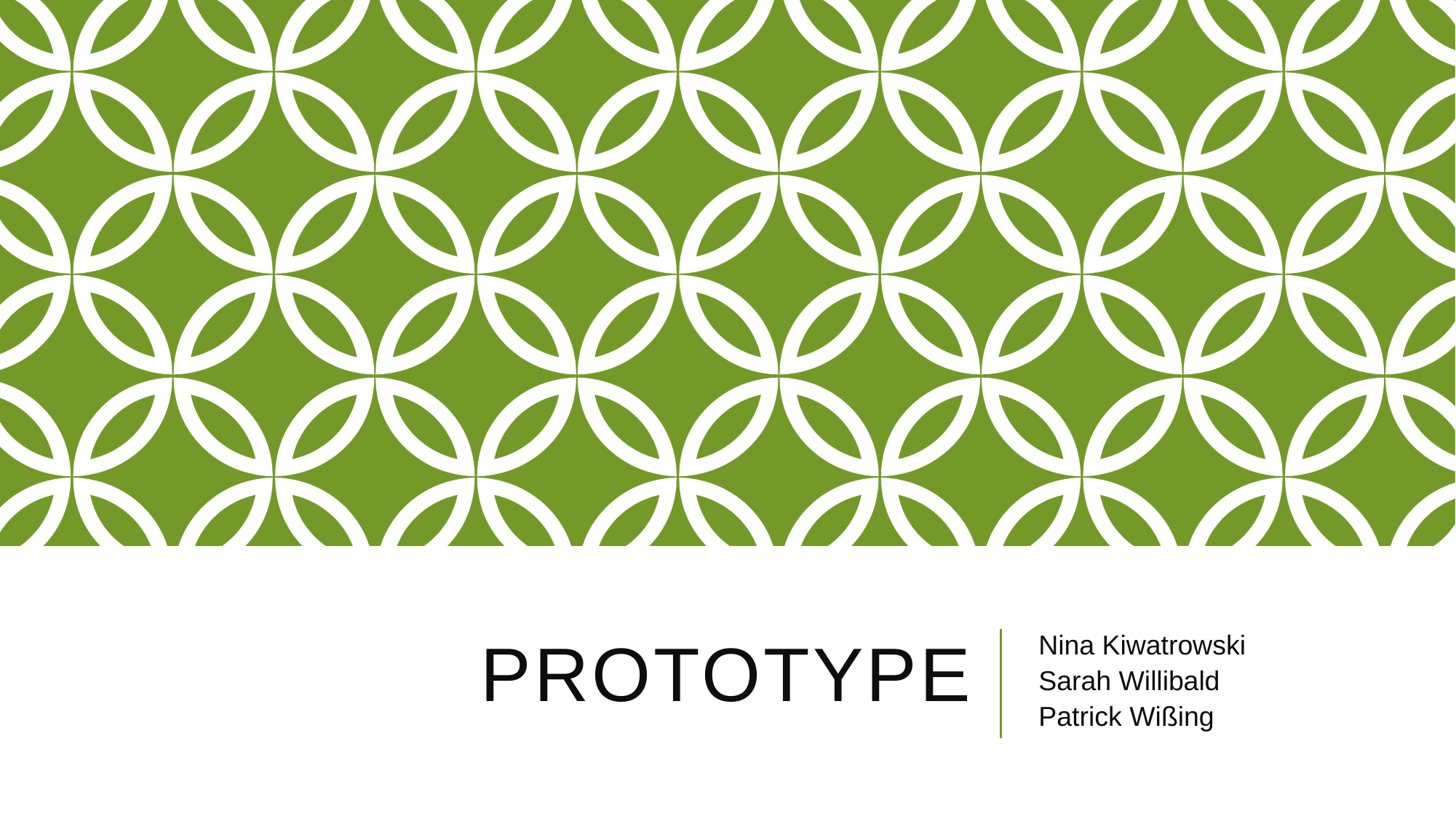

# Prototype
Nina Kiwatrowski
Sarah Willibald
Patrick Wißing